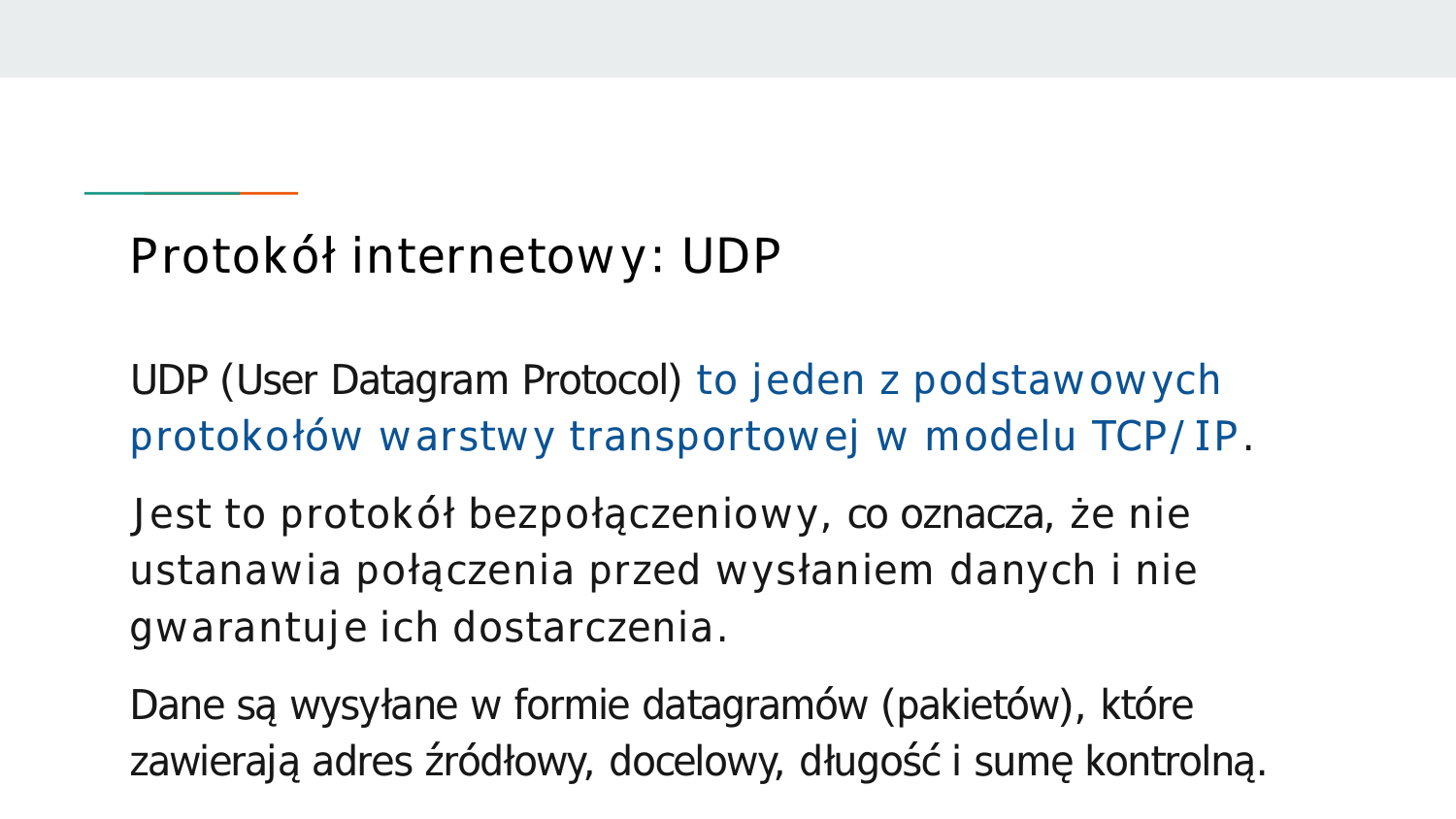

# Protokół internetowy: UDP
UDP (User Datagram Protocol) to jeden z podstawowych protokołów warstwy transportowej w modelu TCP/IP.
Jest to protokół bezpołączeniowy, co oznacza, że nie ustanawia połączenia przed wysłaniem danych i nie gwarantuje ich dostarczenia.
Dane są wysyłane w formie datagramów (pakietów), które zawierają adres źródłowy, docelowy, długość i sumę kontrolną.